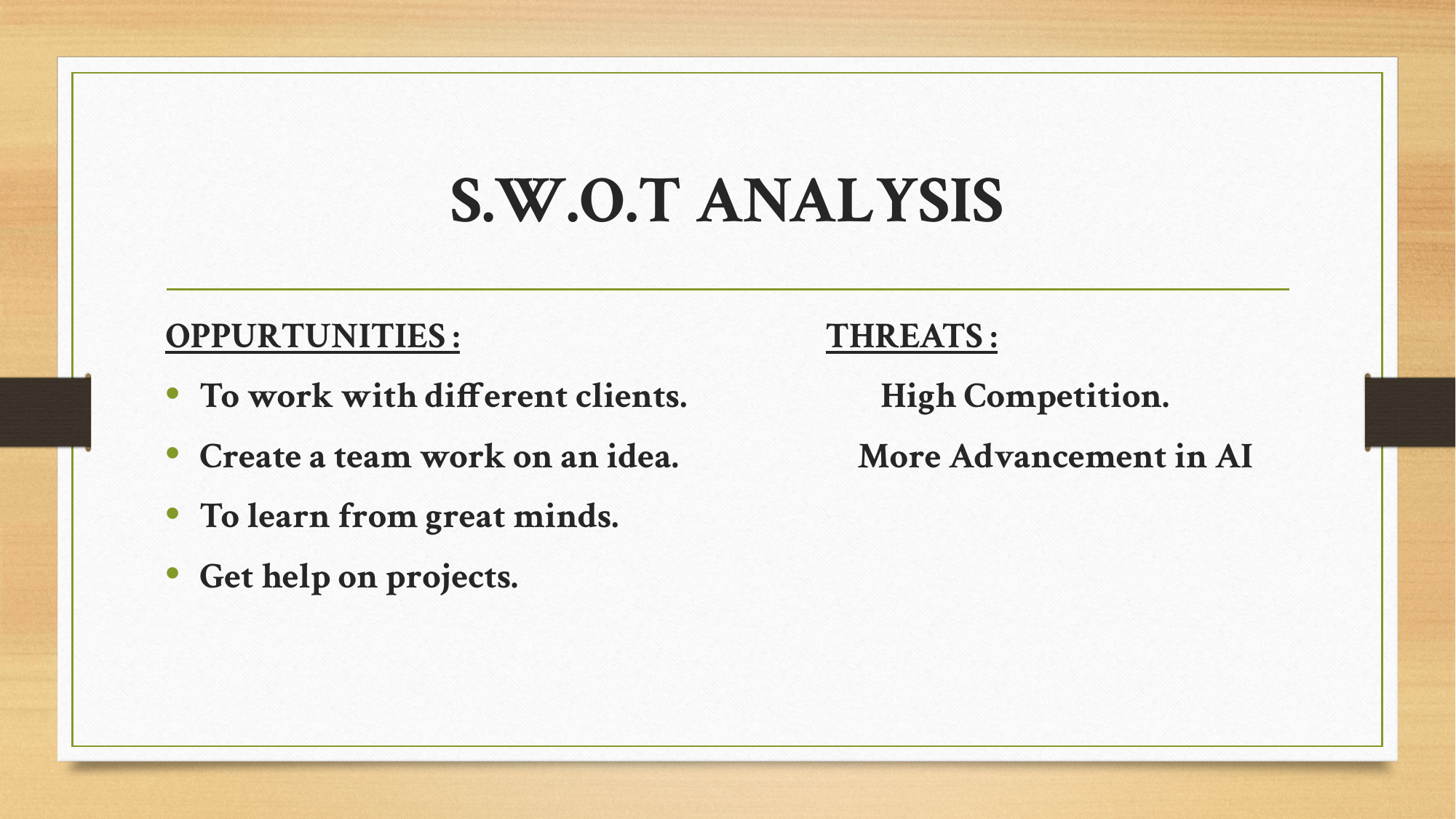

# S.W.O.T ANALYSIS
OPPURTUNITIES :                                                 THREATS :
To work with different clients.                          High Competition.
Create a team work on an idea.                        More Advancement in AI
To learn from great minds.
Get help on projects.